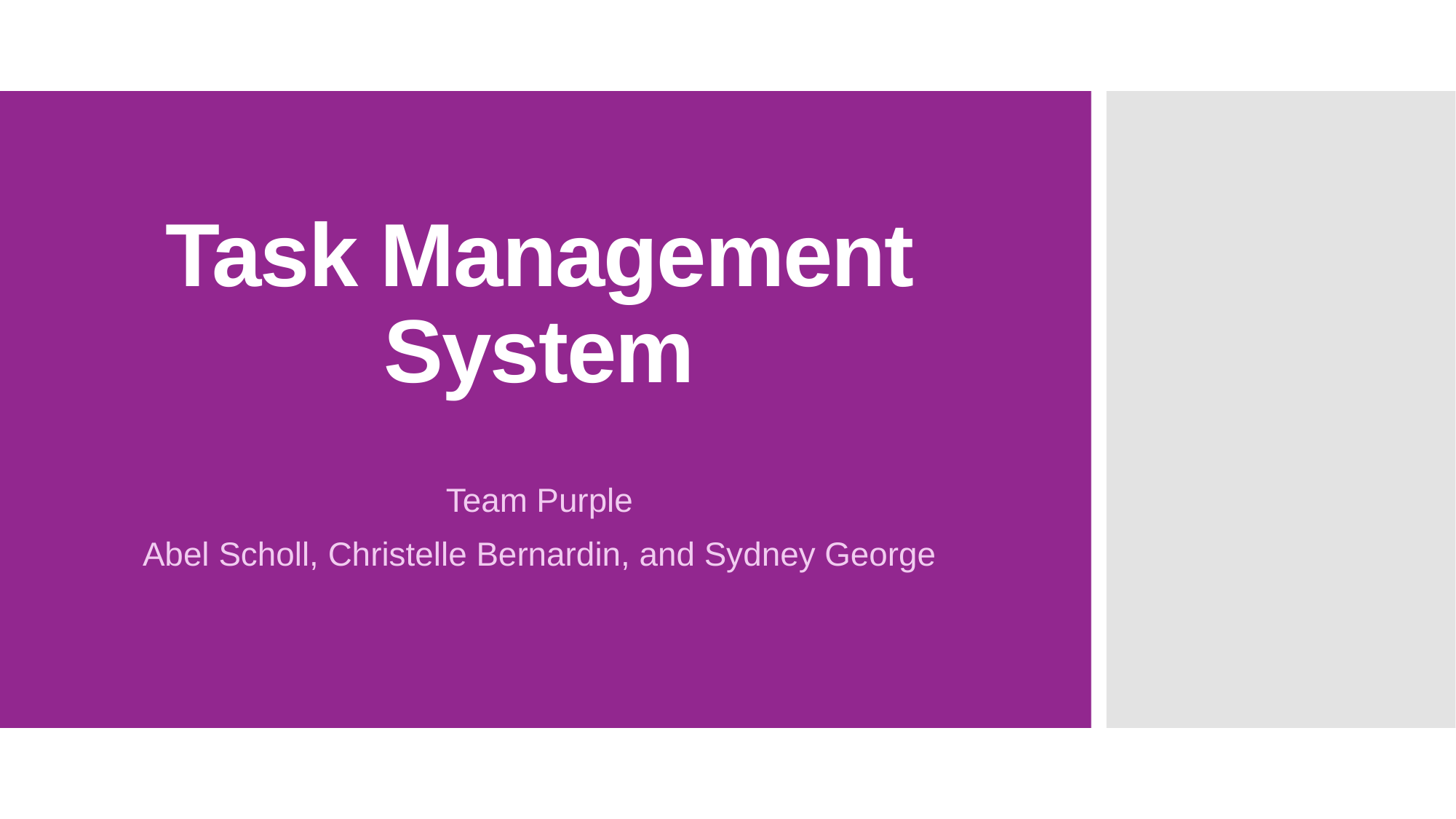

# Task Management System
Team Purple
Abel Scholl, Christelle Bernardin, and Sydney George